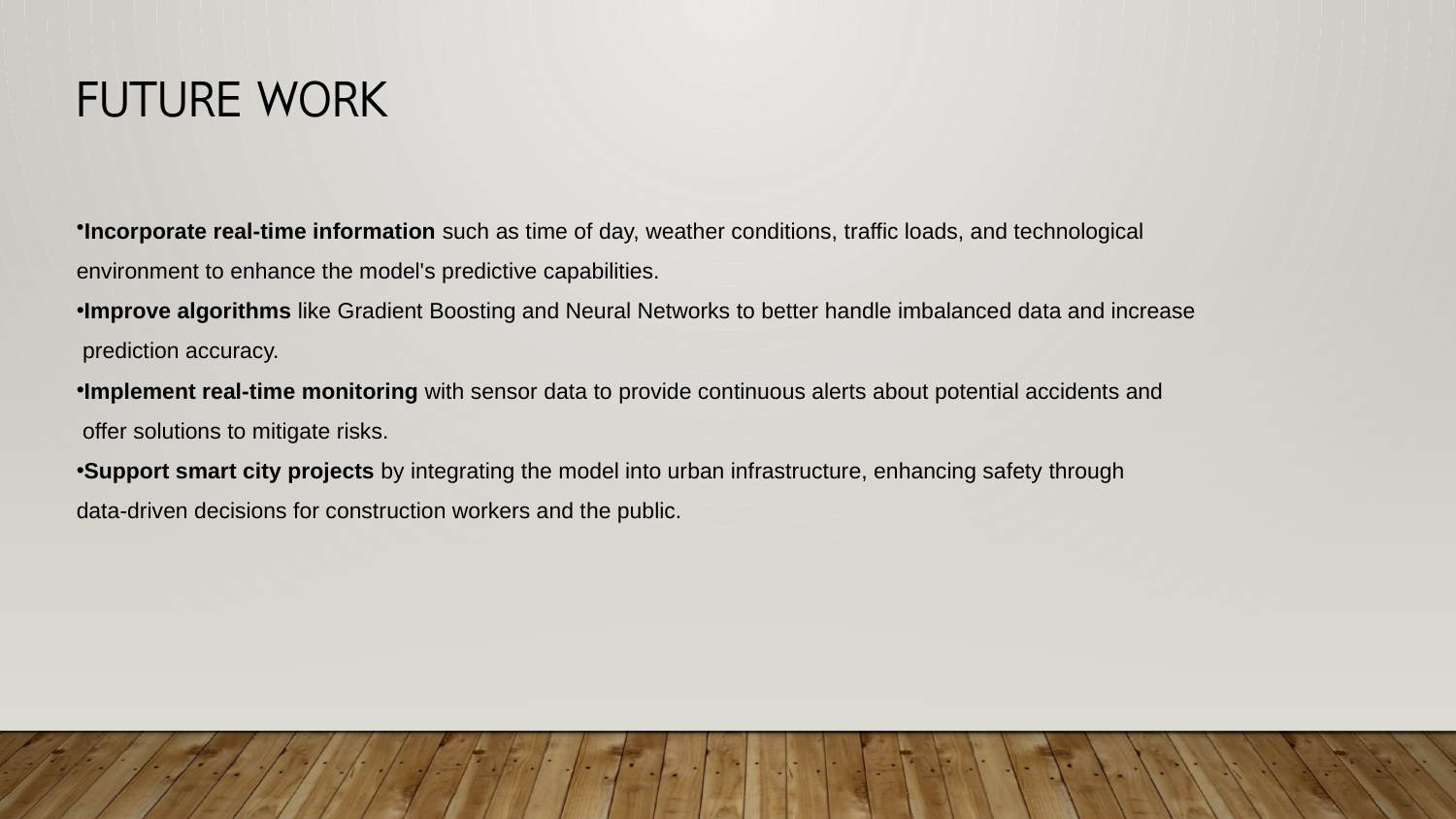

# Future work
Incorporate real-time information such as time of day, weather conditions, traffic loads, and technological
environment to enhance the model's predictive capabilities.
Improve algorithms like Gradient Boosting and Neural Networks to better handle imbalanced data and increase
 prediction accuracy.
Implement real-time monitoring with sensor data to provide continuous alerts about potential accidents and
 offer solutions to mitigate risks.
Support smart city projects by integrating the model into urban infrastructure, enhancing safety through
data-driven decisions for construction workers and the public.